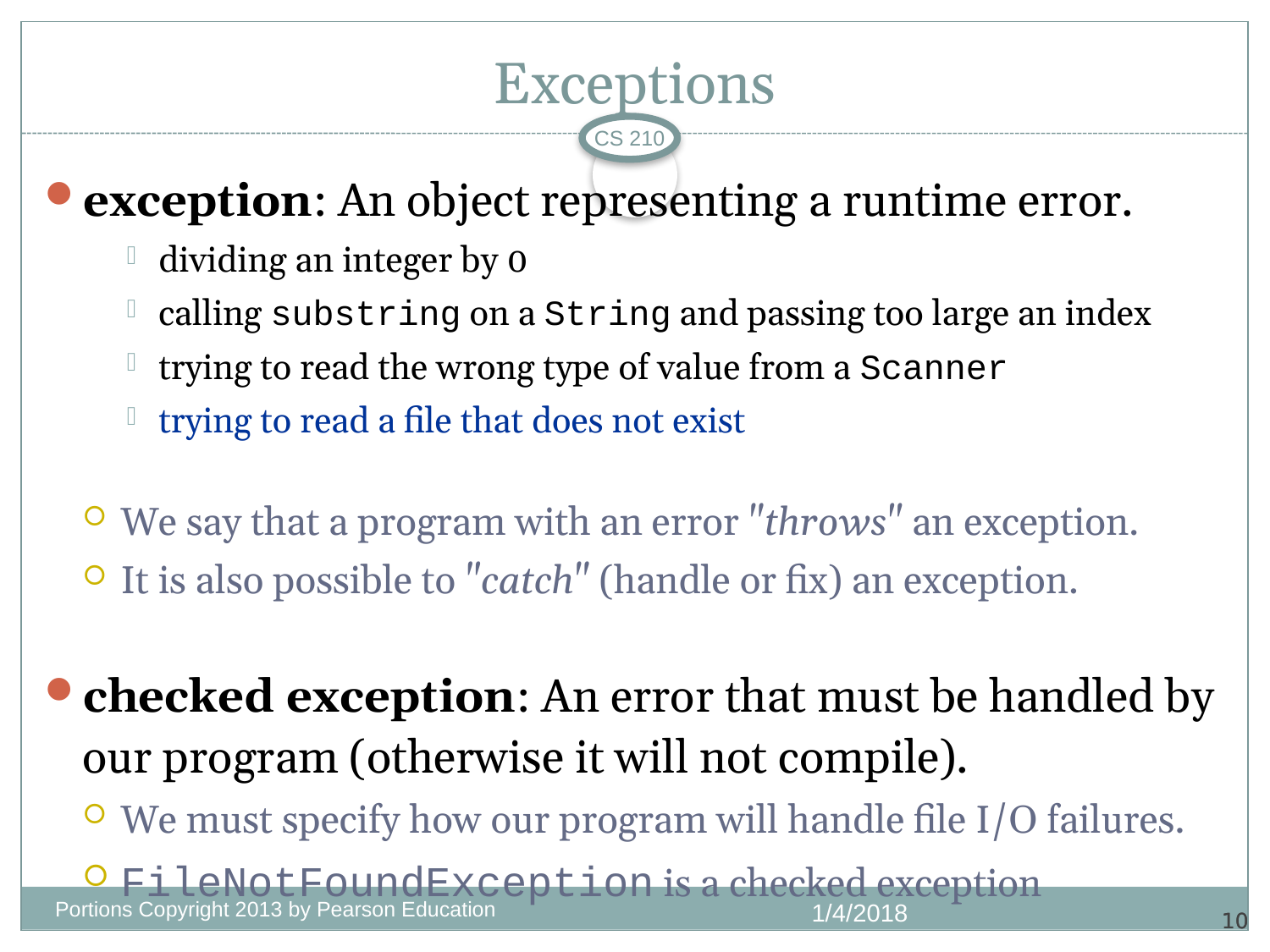

# Exceptions
CS 210
exception: An object representing a runtime error.
dividing an integer by 0
calling substring on a String and passing too large an index
trying to read the wrong type of value from a Scanner
trying to read a file that does not exist

We say that a program with an error "throws" an exception.
It is also possible to "catch" (handle or fix) an exception.

checked exception: An error that must be handled by our program (otherwise it will not compile).
We must specify how our program will handle file I/O failures.
FileNotFoundException is a checked exception
Portions Copyright 2013 by Pearson Education
1/4/2018